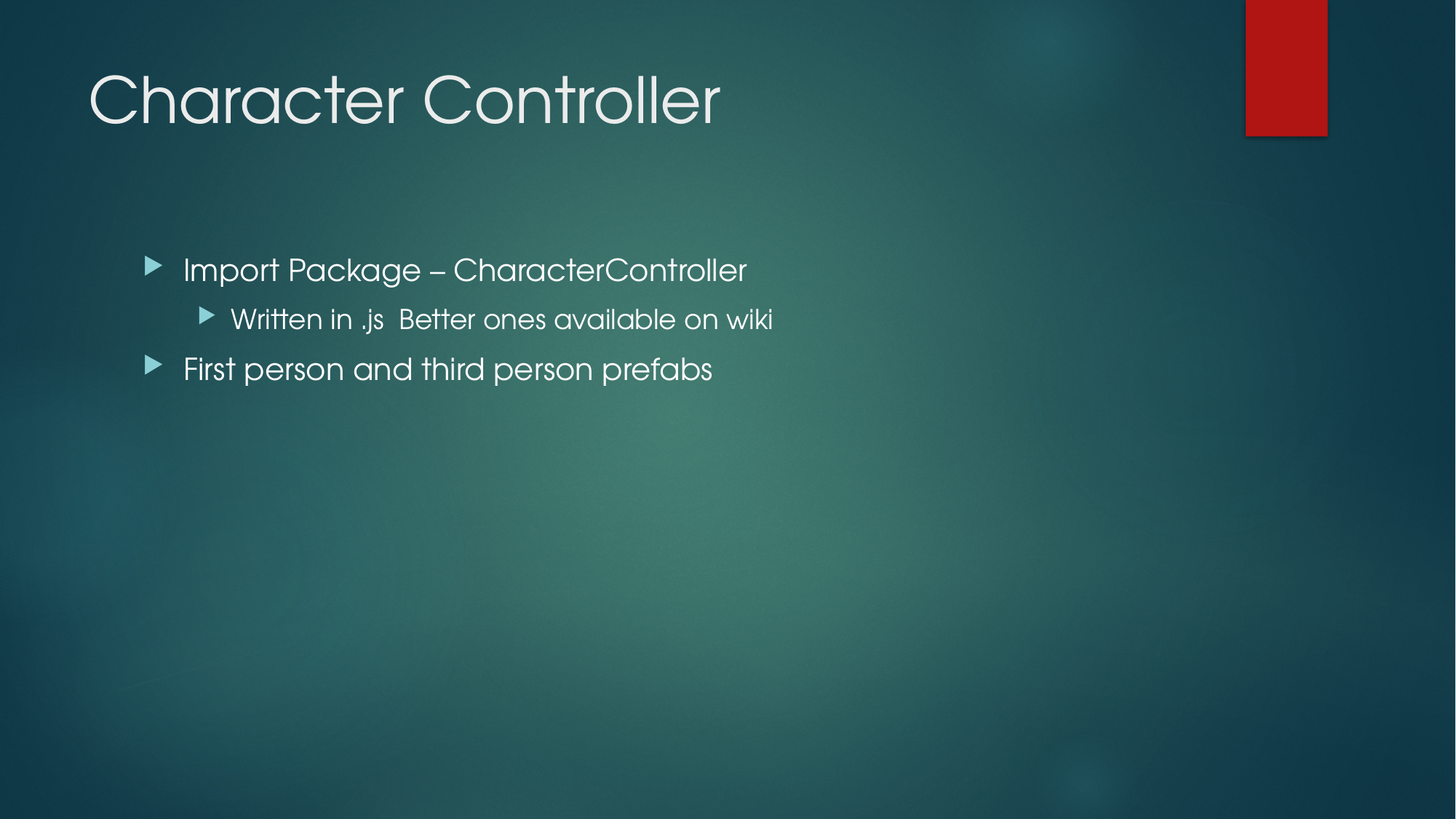

# Character Controller
Import Package – CharacterController
Written in .js  Better ones available on wiki
First person and third person prefabs